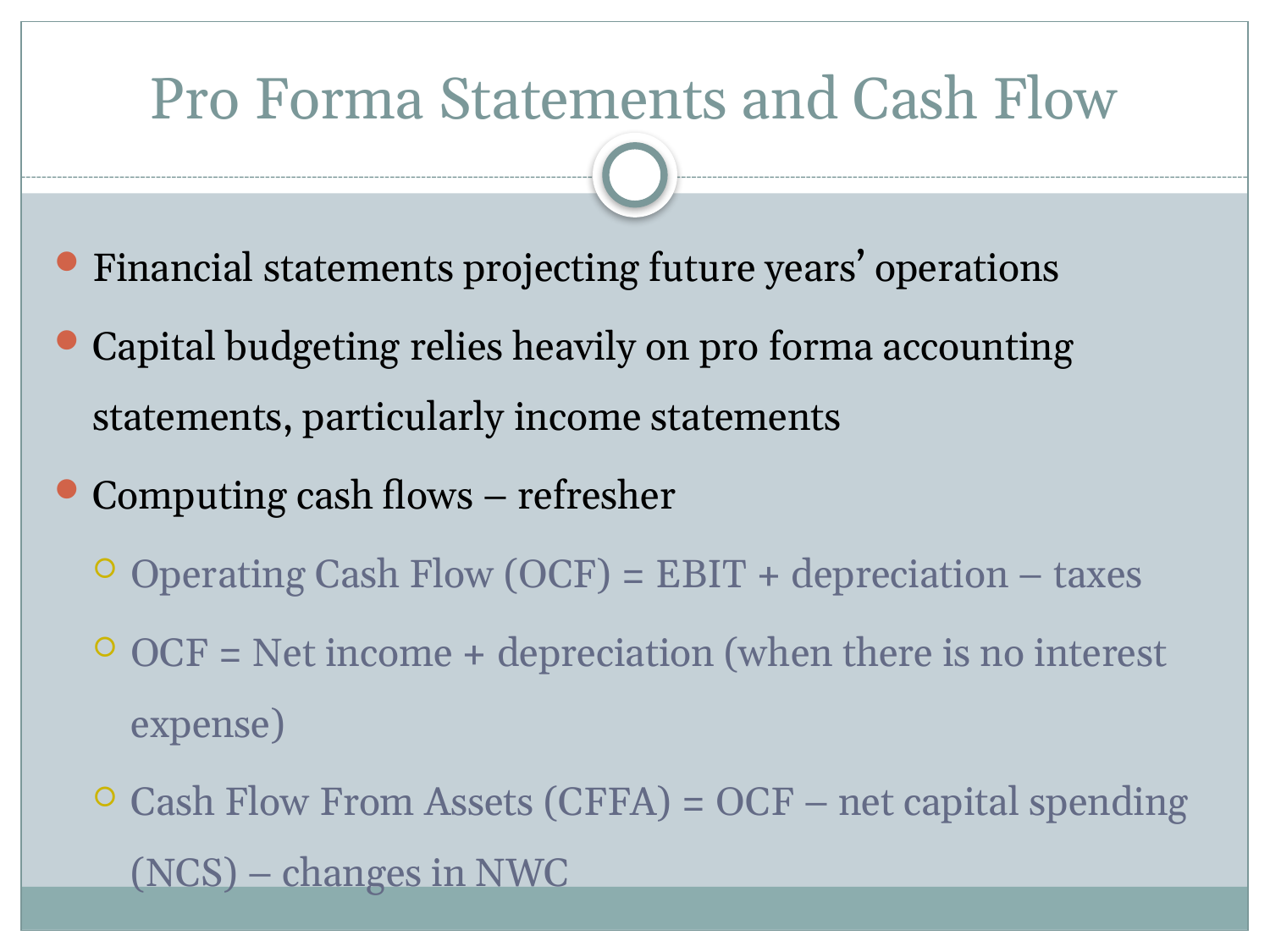

# Pro Forma Statements and Cash Flow
Financial statements projecting future years’ operations
Capital budgeting relies heavily on pro forma accounting statements, particularly income statements
Computing cash flows – refresher
Operating Cash Flow (OCF) = EBIT + depreciation – taxes
OCF = Net income + depreciation (when there is no interest expense)
Cash Flow From Assets (CFFA) = OCF – net capital spending (NCS) – changes in NWC